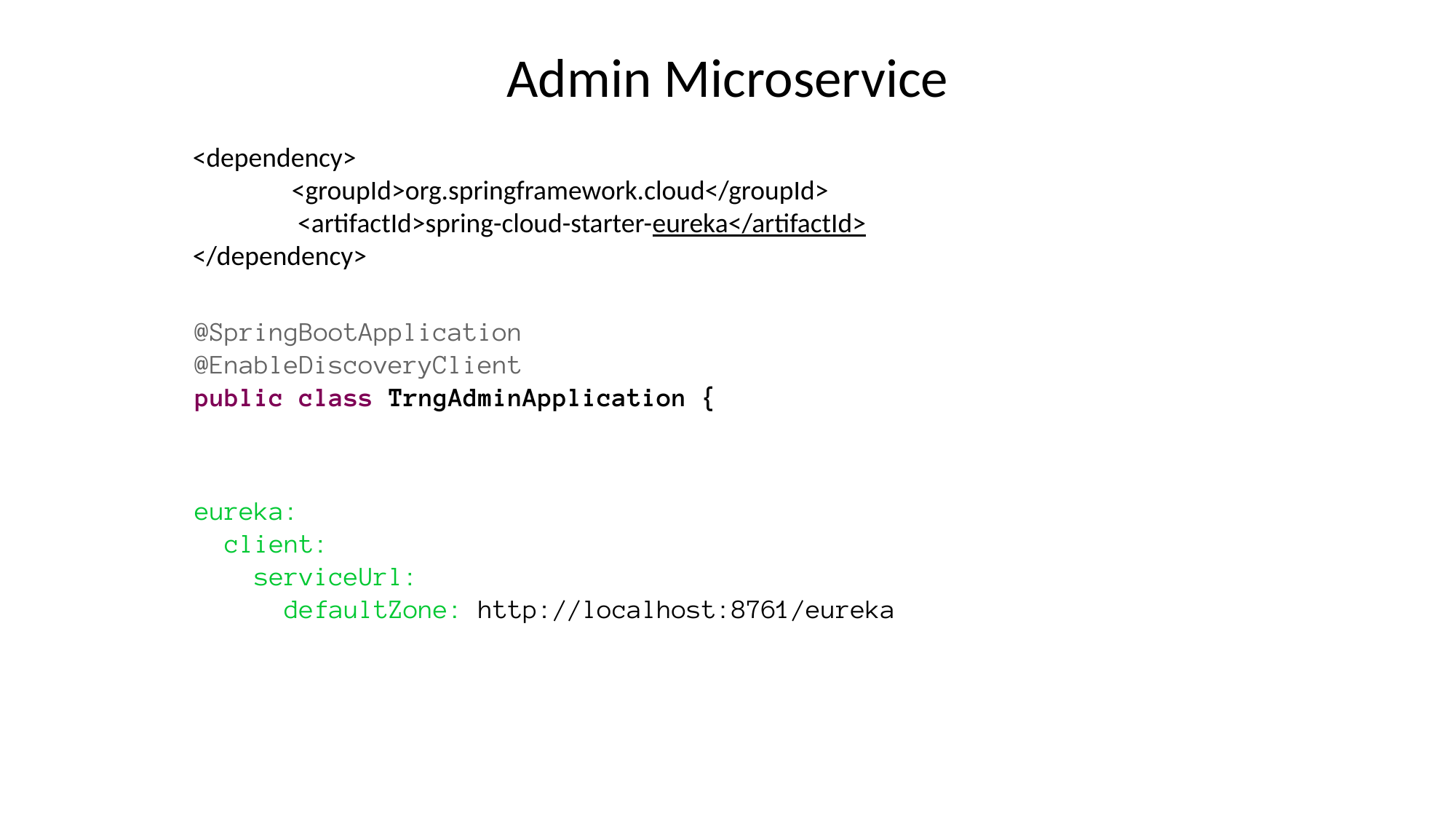

# Admin Microservice
<dependency>
                <groupId>org.springframework.cloud</groupId>
                 <artifactId>spring-cloud-starter-eureka</artifactId>
</dependency>
@SpringBootApplication
@EnableDiscoveryClient
public class TrngAdminApplication {

eureka:
  client:
    serviceUrl:
      defaultZone: http://localhost:8761/eureka